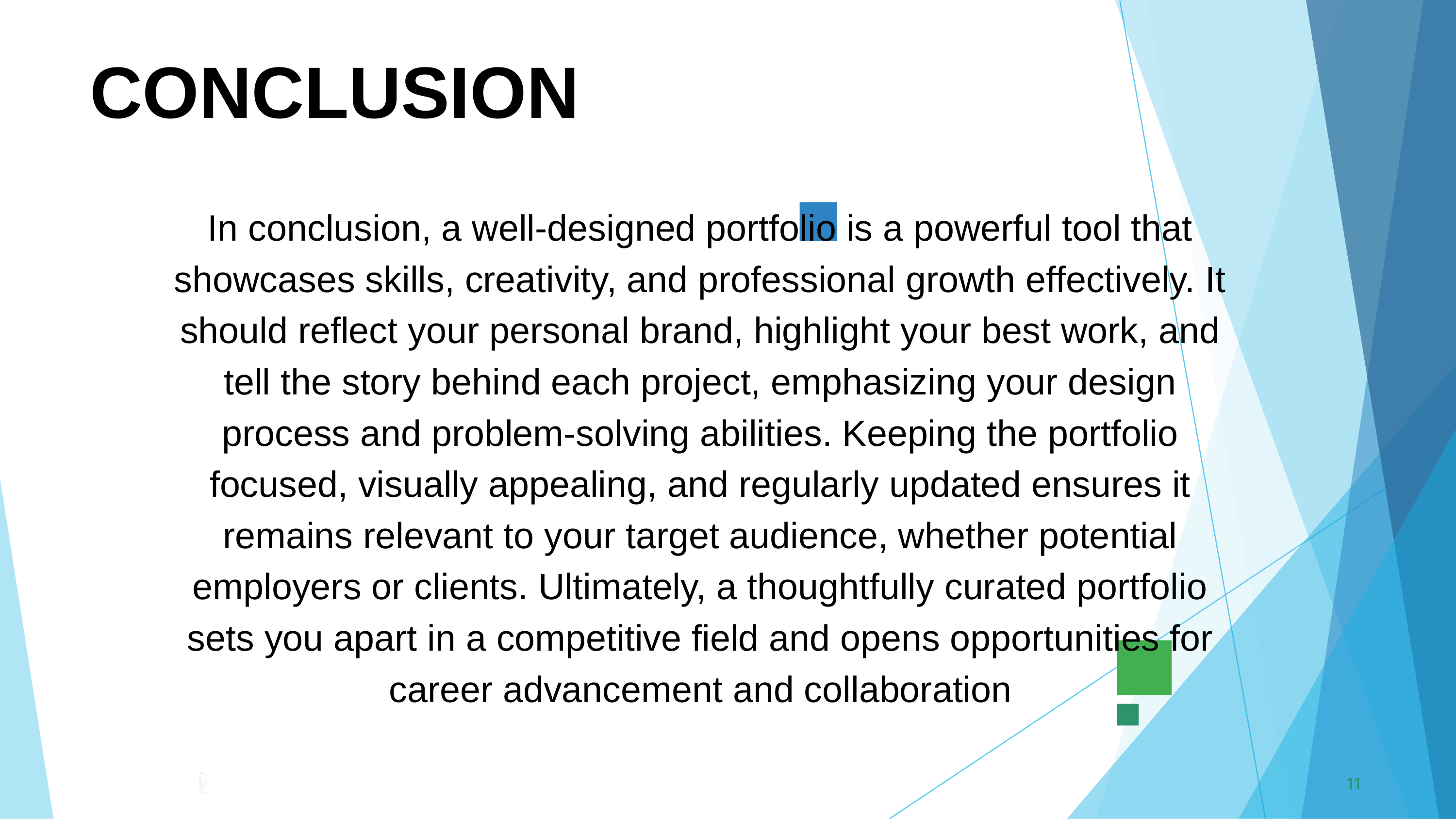

CONCLUSION
In conclusion, a well-designed portfolio is a powerful tool that showcases skills, creativity, and professional growth effectively. It should reflect your personal brand, highlight your best work, and tell the story behind each project, emphasizing your design process and problem-solving abilities. Keeping the portfolio focused, visually appealing, and regularly updated ensures it remains relevant to your target audience, whether potential employers or clients. Ultimately, a thoughtfully curated portfolio sets you apart in a competitive field and opens opportunities for career advancement and collaboration

11